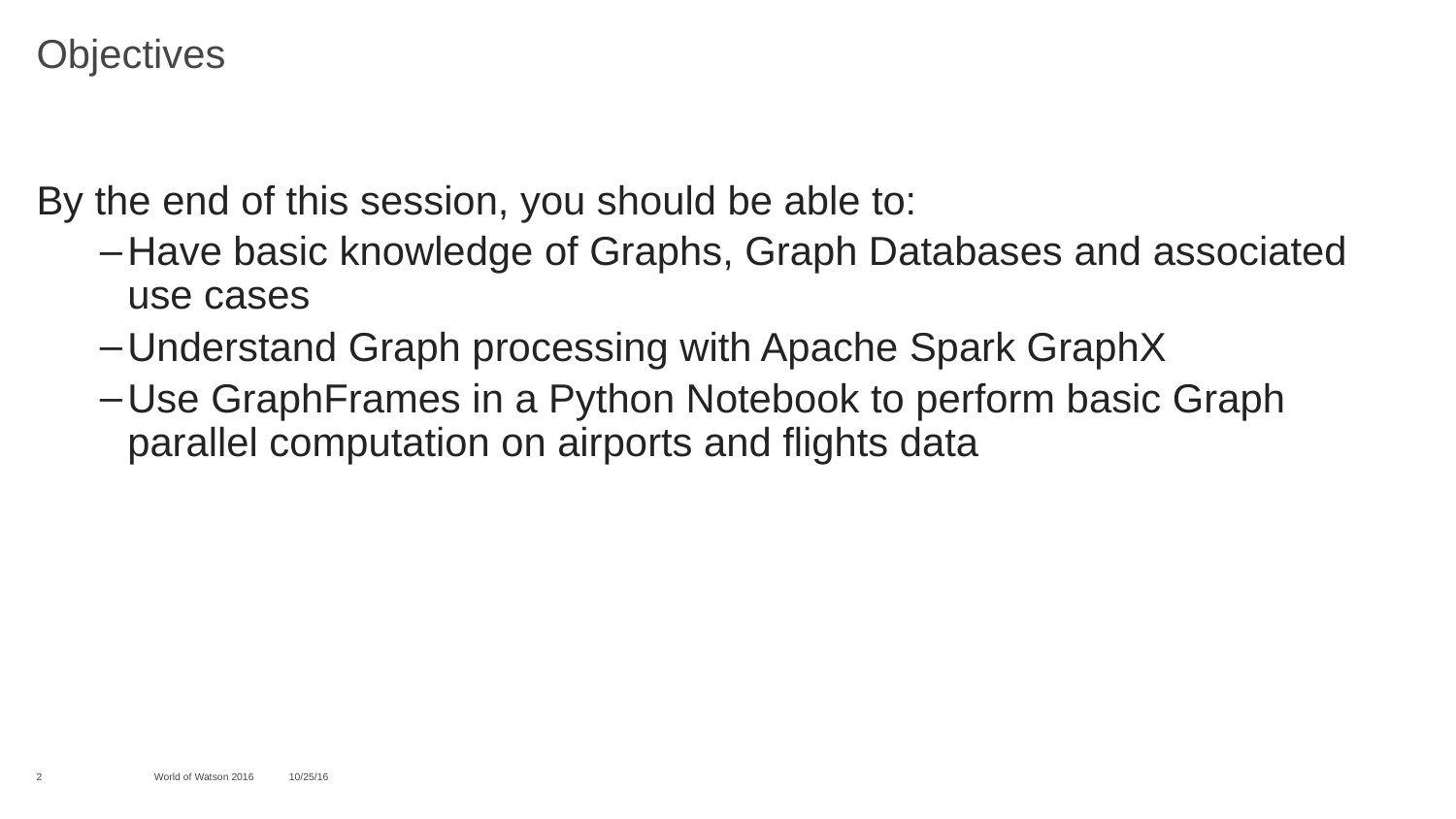

# Objectives
By the end of this session, you should be able to:
Have basic knowledge of Graphs, Graph Databases and associated use cases
Understand Graph processing with Apache Spark GraphX
Use GraphFrames in a Python Notebook to perform basic Graph parallel computation on airports and flights data
2
World of Watson 2016
10/25/16